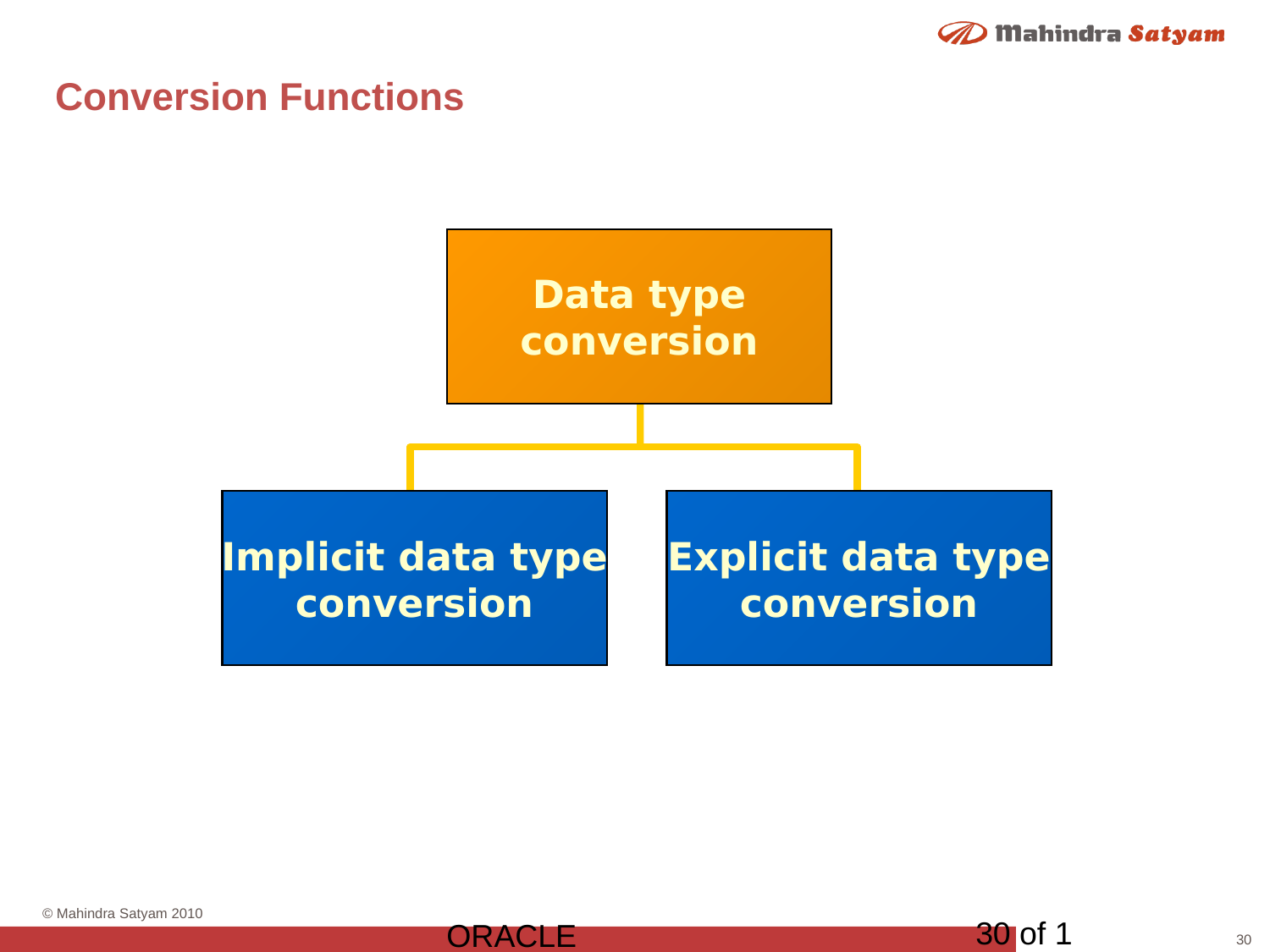

# Conversion Functions
Data type
conversion

Implicit data type
conversion
Explicit data type
conversion
30 of 1
ORACLE